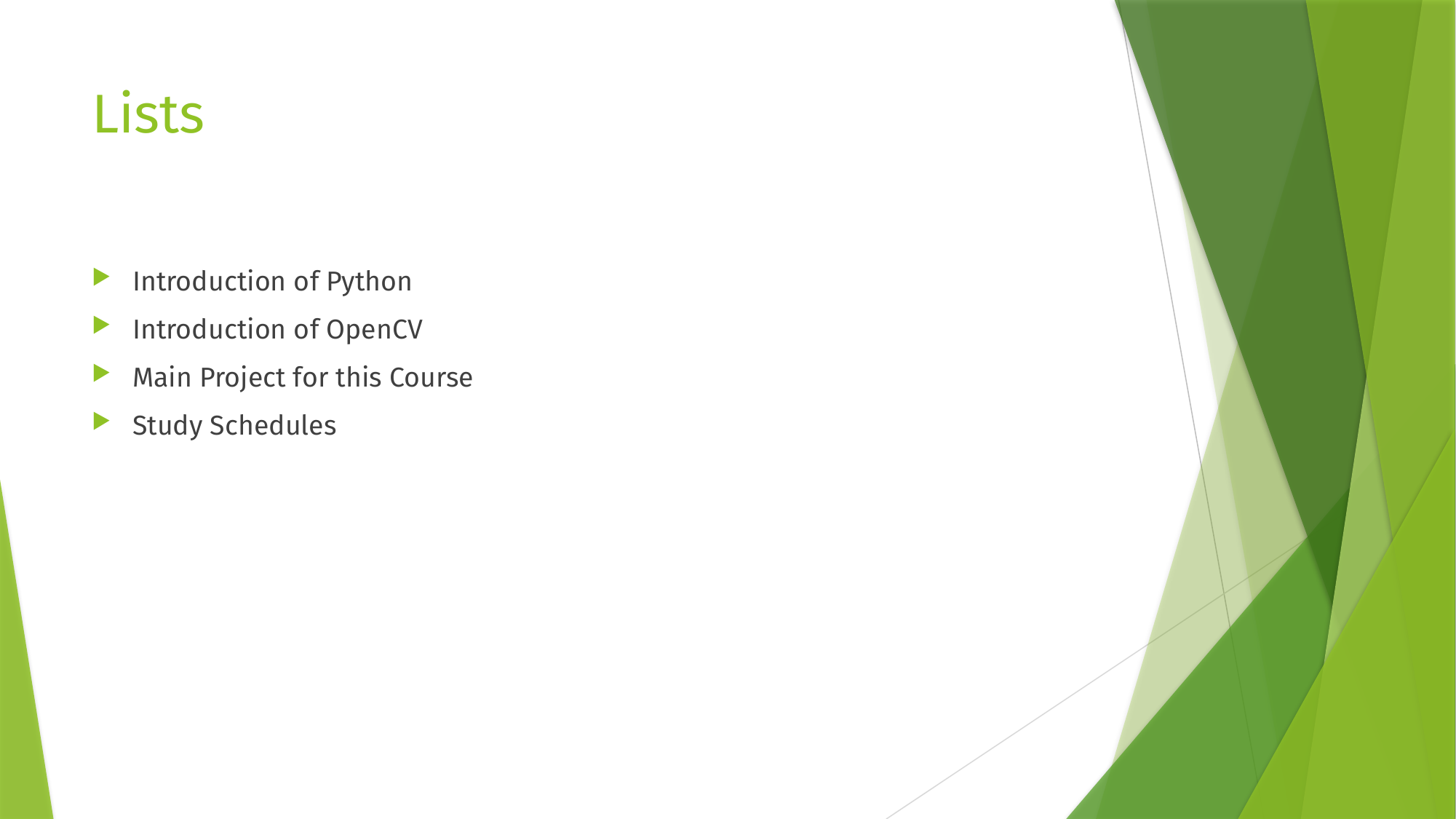

# Lists
Introduction of Python
Introduction of OpenCV
Main Project for this Course
Study Schedules